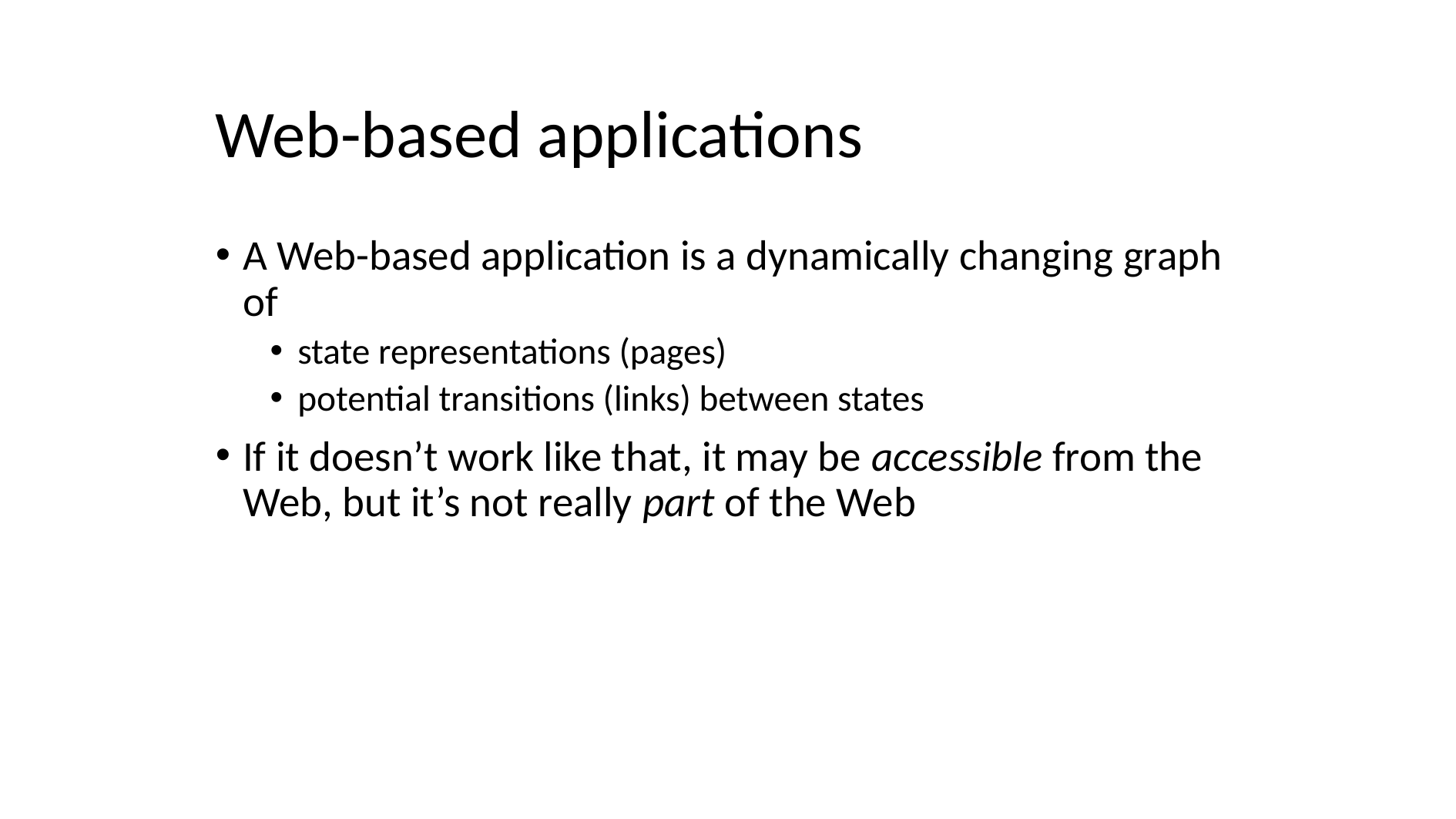

# Web-based applications
A Web-based application is a dynamically changing graph of
state representations (pages)
potential transitions (links) between states
If it doesn’t work like that, it may be accessible from the Web, but it’s not really part of the Web